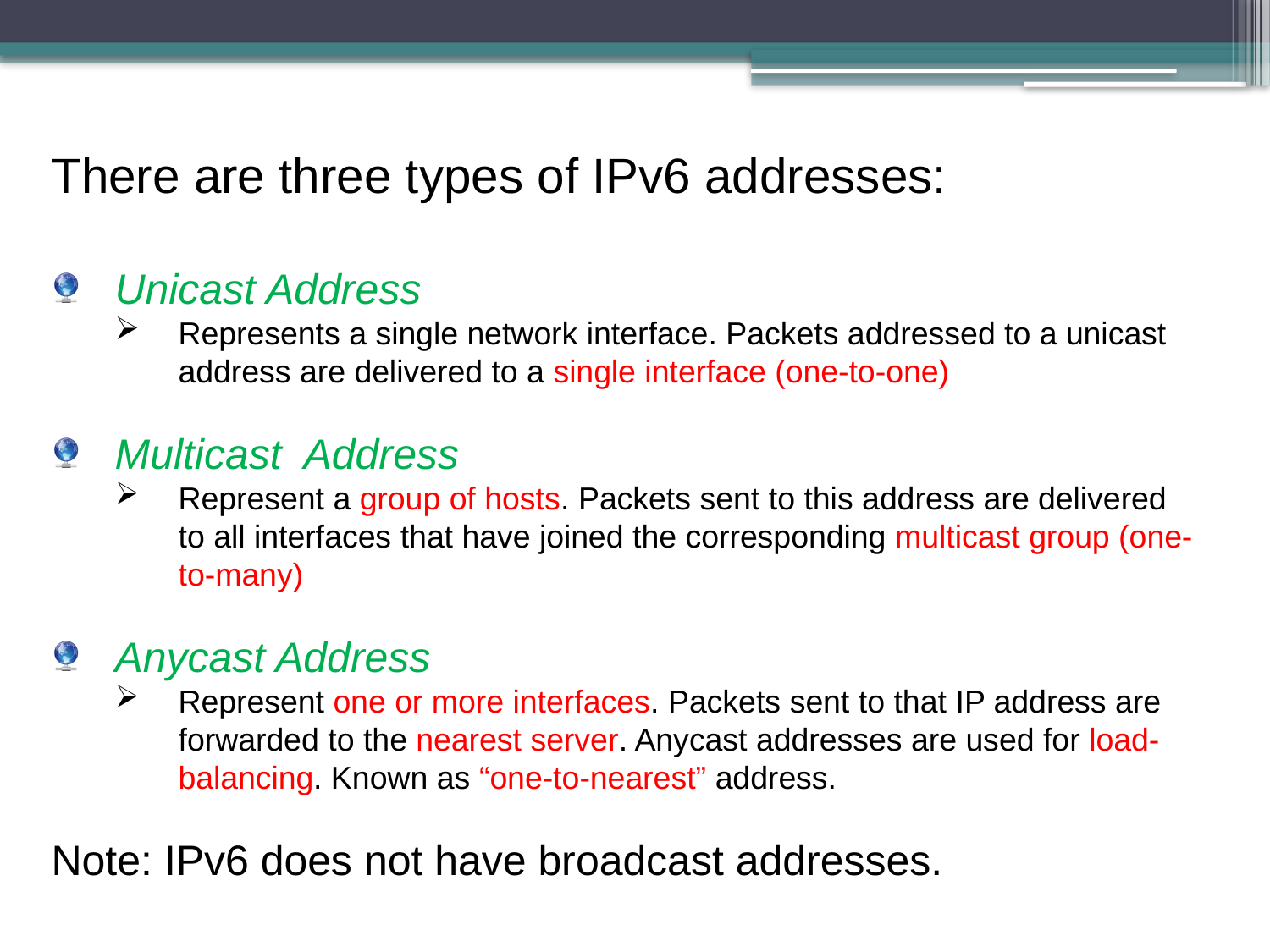

#
There are three types of IPv6 addresses:

Unicast Address
Represents a single network interface. Packets addressed to a unicast address are delivered to a single interface (one-to-one)

Multicast  Address
Represent a group of hosts. Packets sent to this address are delivered to all interfaces that have joined the corresponding multicast group (one-to-many)

Anycast Address
Represent one or more interfaces. Packets sent to that IP address are forwarded to the nearest server. Anycast addresses are used for load-balancing. Known as “one-to-nearest” address.

Note: IPv6 does not have broadcast addresses.